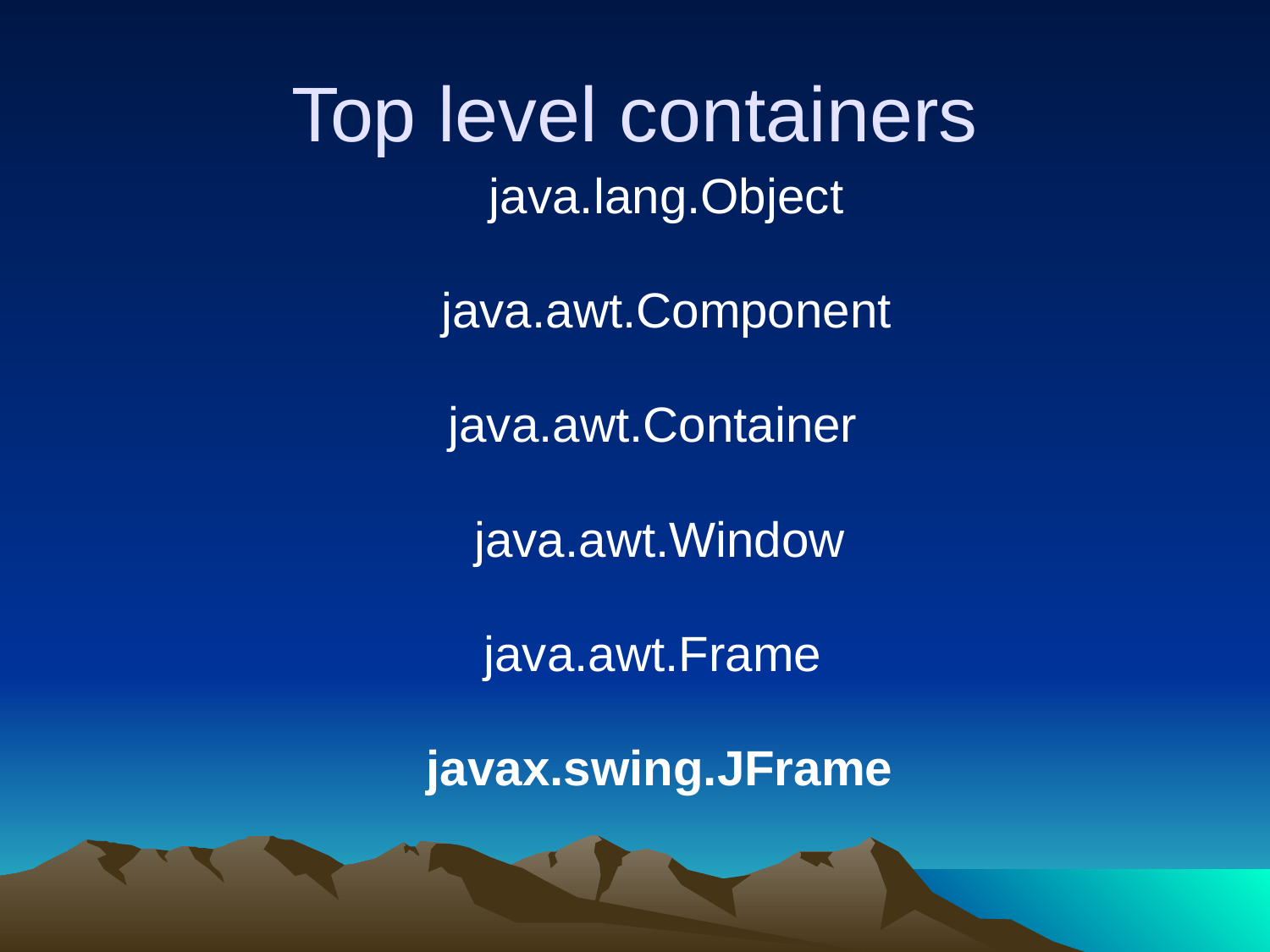

# Top level containers
java.lang.Object

java.awt.Component

java.awt.Container

java.awt.Window

java.awt.Frame

javax.swing.JFrame